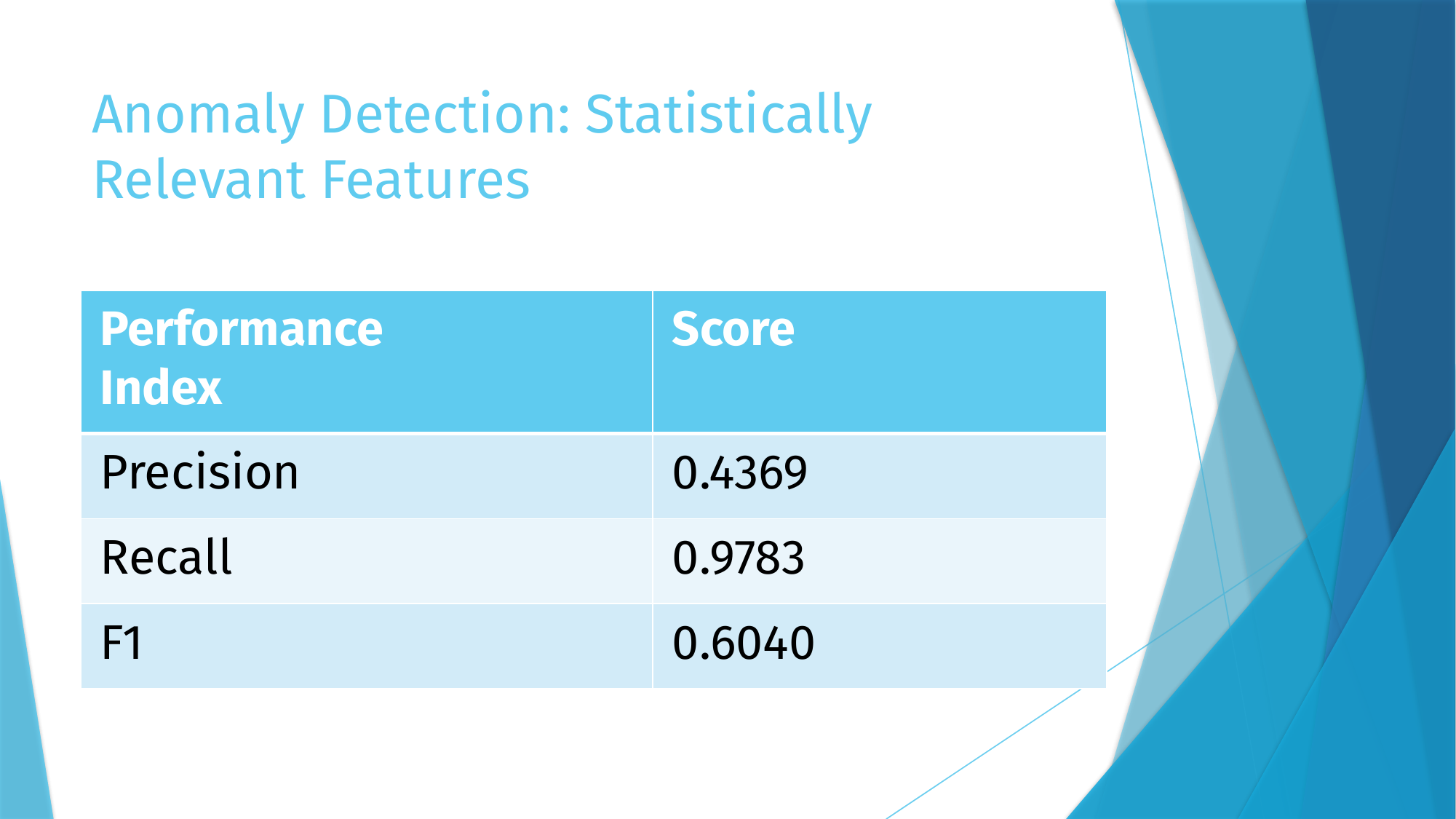

Anomaly Detection: Statistically Relevant Features

| Performance  Index | Score |
| --- | --- |
| Precision | 0.4369 |
| Recall | 0.9783 |
| F1 | 0.6040 |